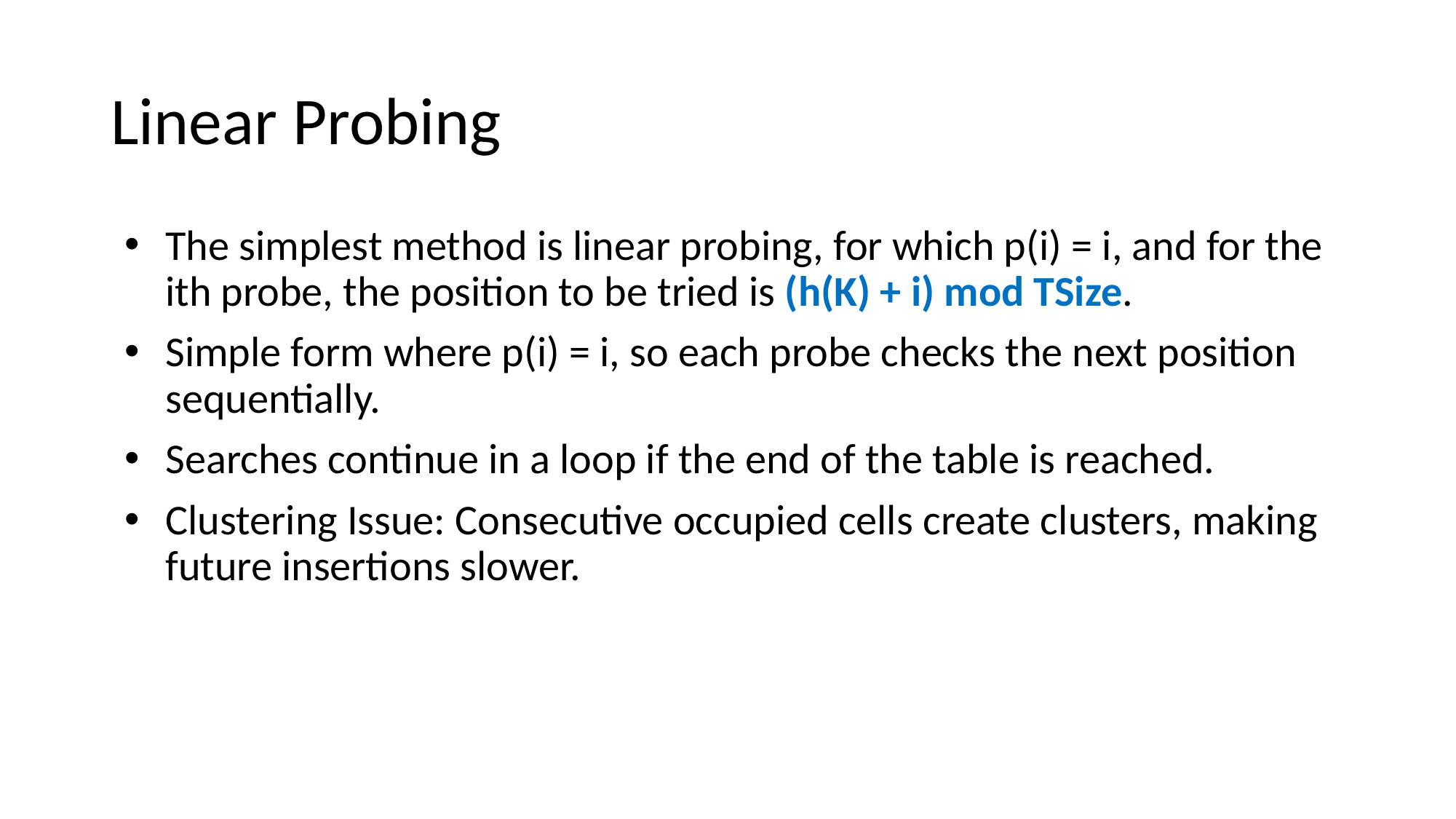

# Linear Probing
The simplest method is linear probing, for which p(i) = i, and for the ith probe, the position to be tried is (h(K) + i) mod TSize.
Simple form where p(i) = i, so each probe checks the next position sequentially.
Searches continue in a loop if the end of the table is reached.
Clustering Issue: Consecutive occupied cells create clusters, making future insertions slower.